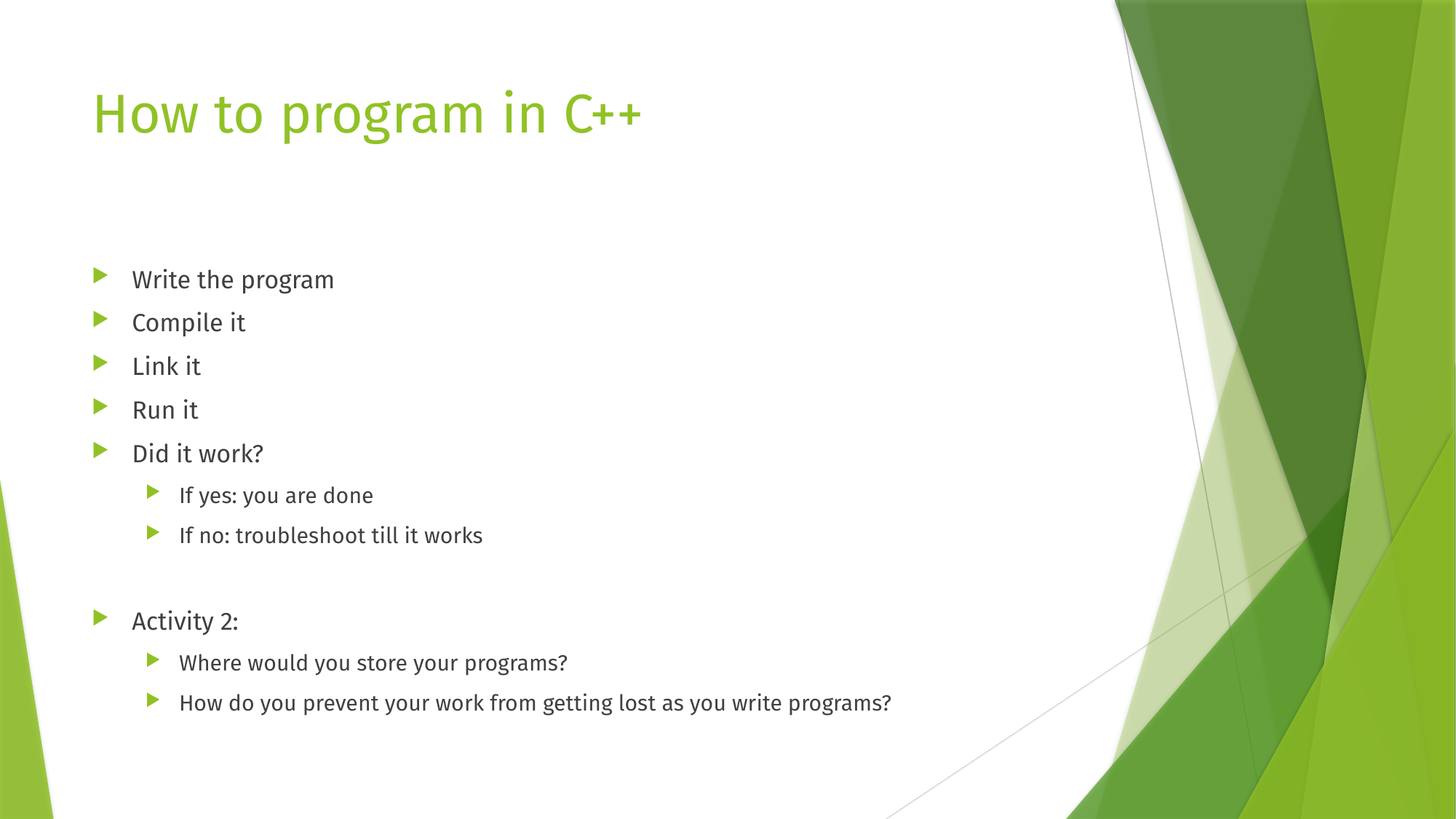

# How to program in C++
Write the program
Compile it
Link it
Run it
Did it work?
If yes: you are done
If no: troubleshoot till it works

Activity 2:
Where would you store your programs?
How do you prevent your work from getting lost as you write programs?